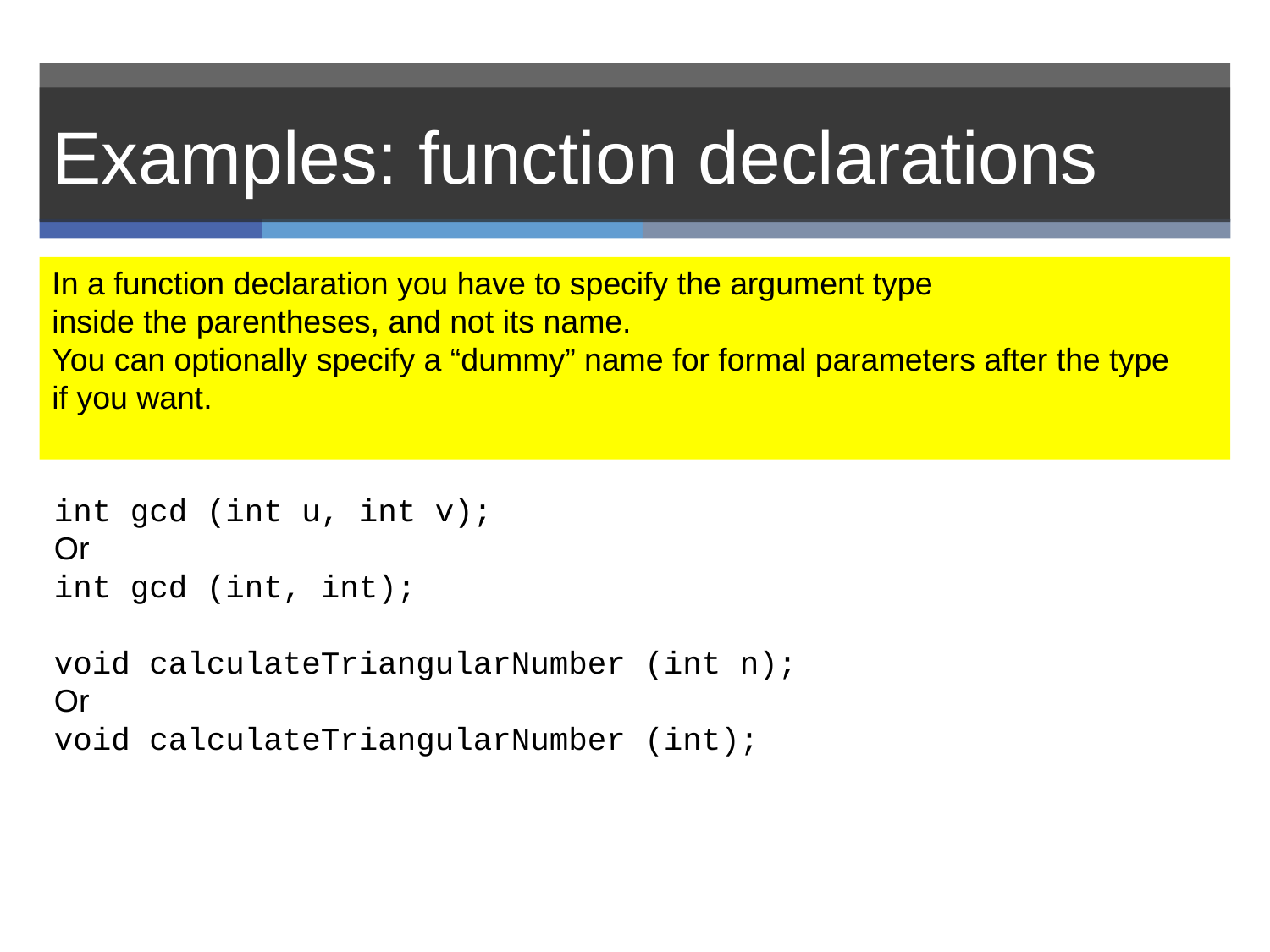

# Examples: function declarations
In a function declaration you have to specify the argument type
inside the parentheses, and not its name.
You can optionally specify a “dummy” name for formal parameters after the type
if you want.

int gcd (int u, int v);
Or
int gcd (int, int);

void calculateTriangularNumber (int n);
Or
void calculateTriangularNumber (int);